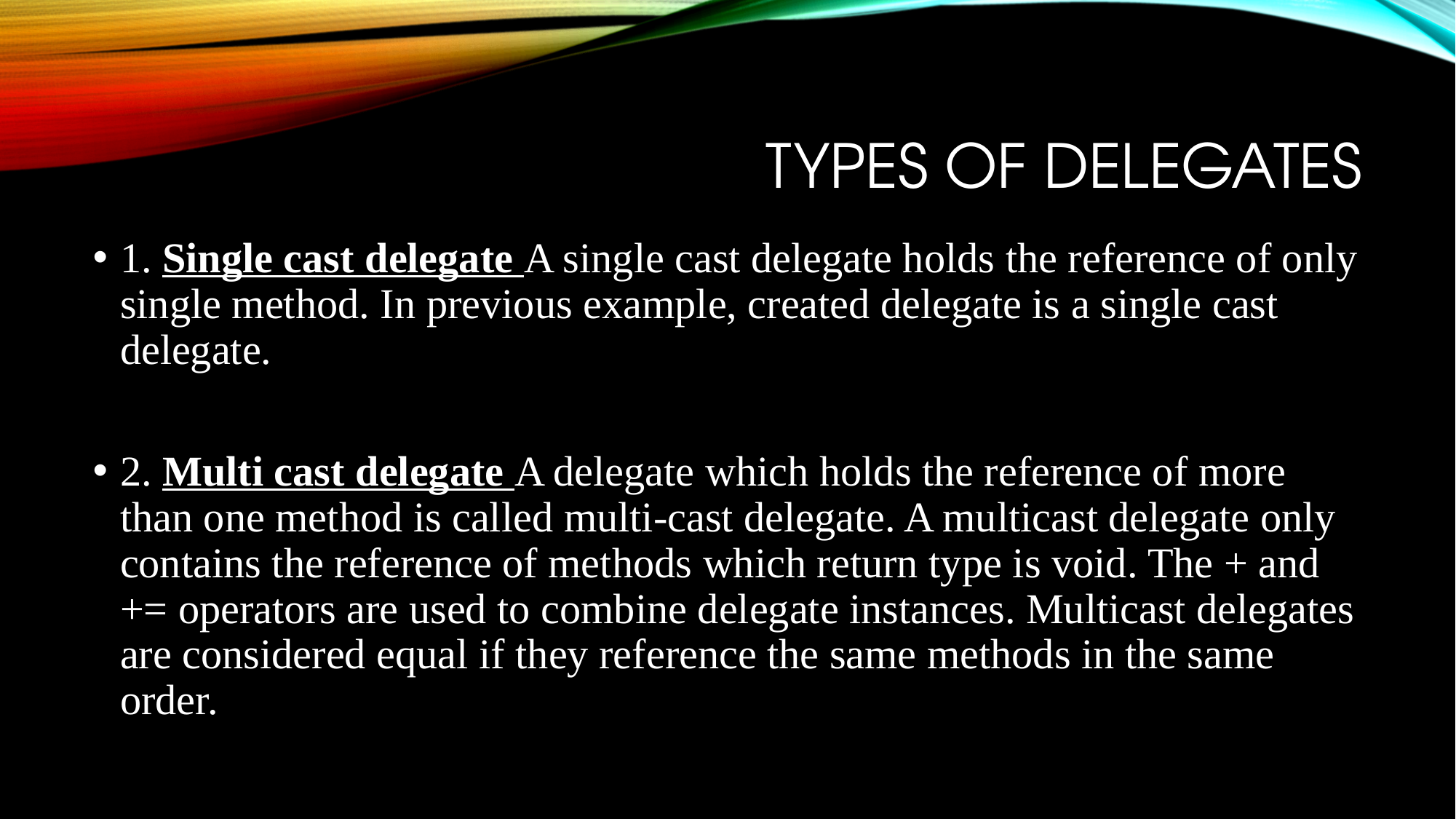

# Types of delegates
1. Single cast delegate A single cast delegate holds the reference of only single method. In previous example, created delegate is a single cast delegate.

2. Multi cast delegate A delegate which holds the reference of more than one method is called multi-cast delegate. A multicast delegate only contains the reference of methods which return type is void. The + and += operators are used to combine delegate instances. Multicast delegates are considered equal if they reference the same methods in the same order.